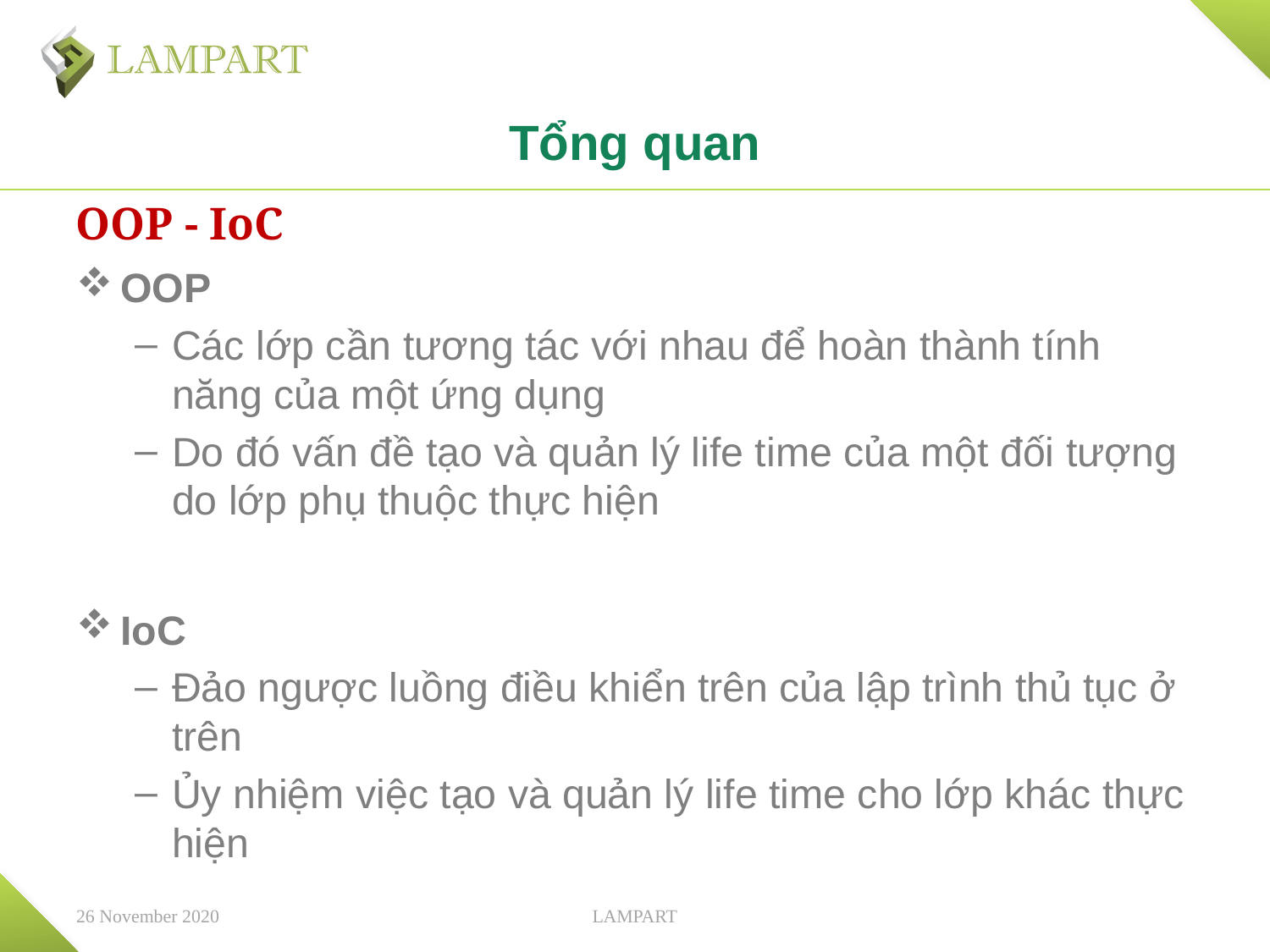

# Tổng quan
OOP - IoC
OOP
Các lớp cần tương tác với nhau để hoàn thành tính năng của một ứng dụng
Do đó vấn đề tạo và quản lý life time của một đối tượng do lớp phụ thuộc thực hiện

IoC
Đảo ngược luồng điều khiển trên của lập trình thủ tục ở trên
Ủy nhiệm việc tạo và quản lý life time cho lớp khác thực hiện

26 November 2020
LAMPART
15